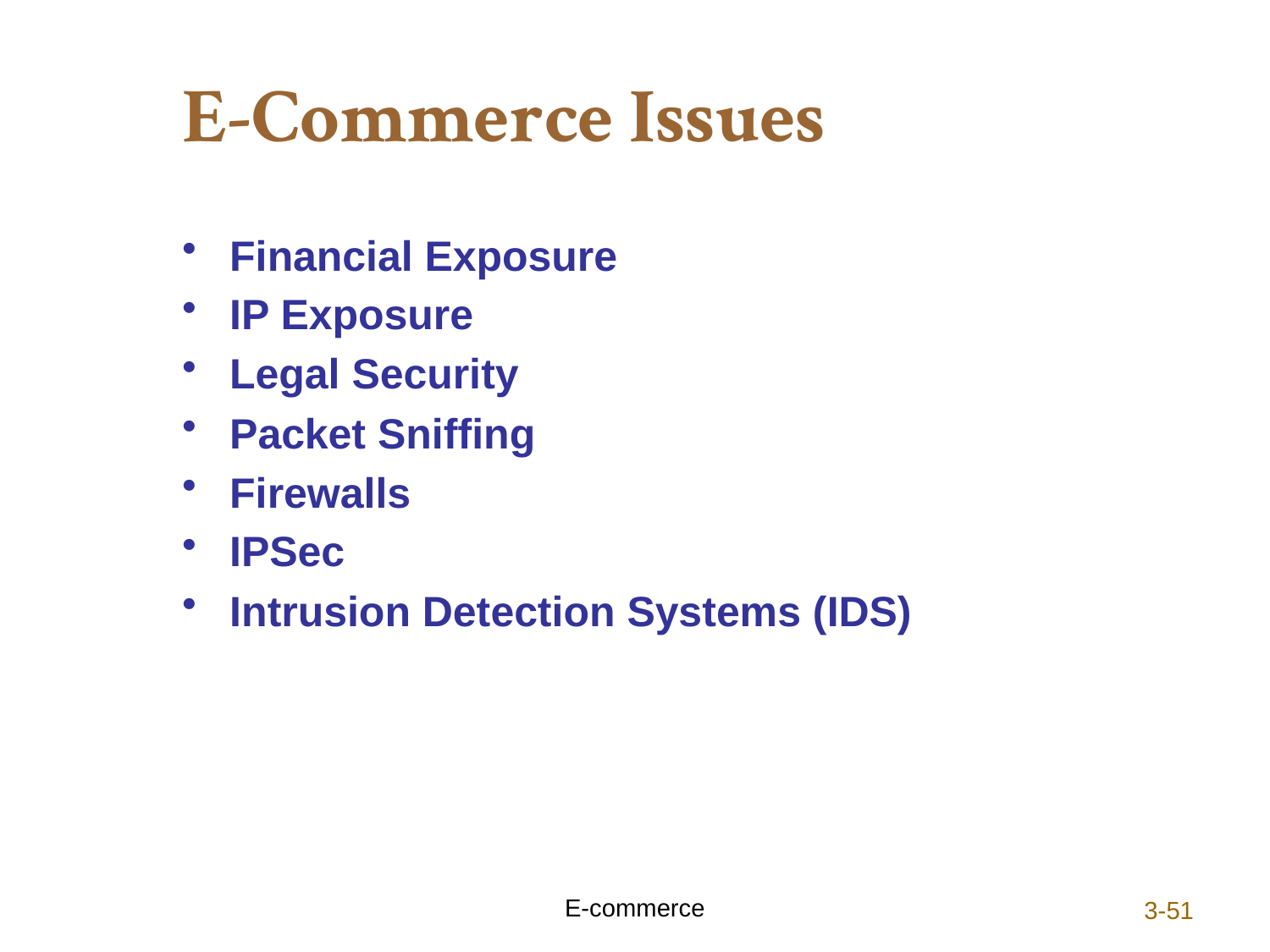

# E-Commerce Issues
Financial Exposure
IP Exposure
Legal Security
Packet Sniffing
Firewalls
IPSec
Intrusion Detection Systems (IDS)

E-commerce
3-51